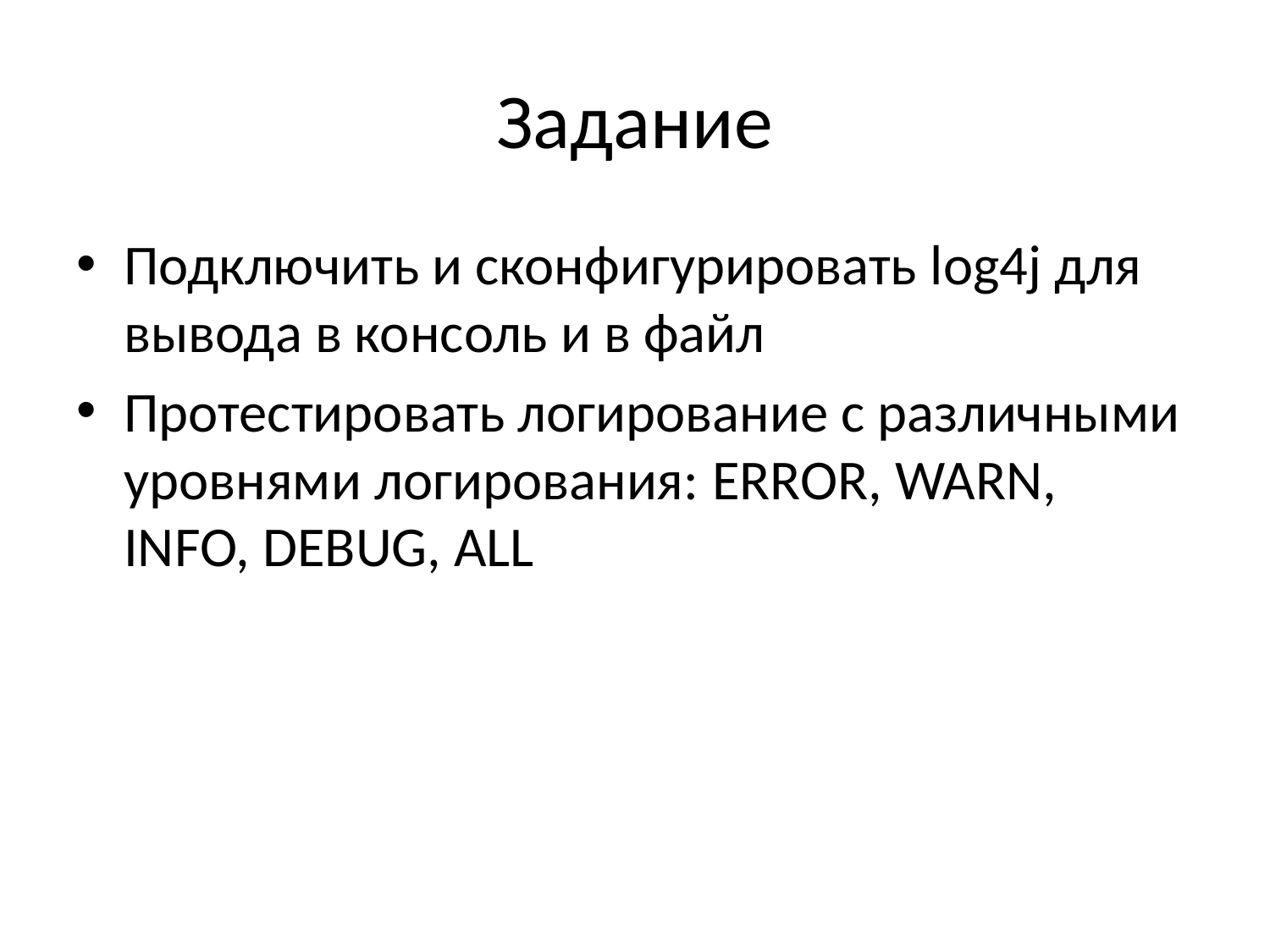

# Задание
Подключить и сконфигурировать log4j для вывода в консоль и в файл
Протестировать логирование с различными уровнями логирования: ERROR, WARN, INFO, DEBUG, ALL